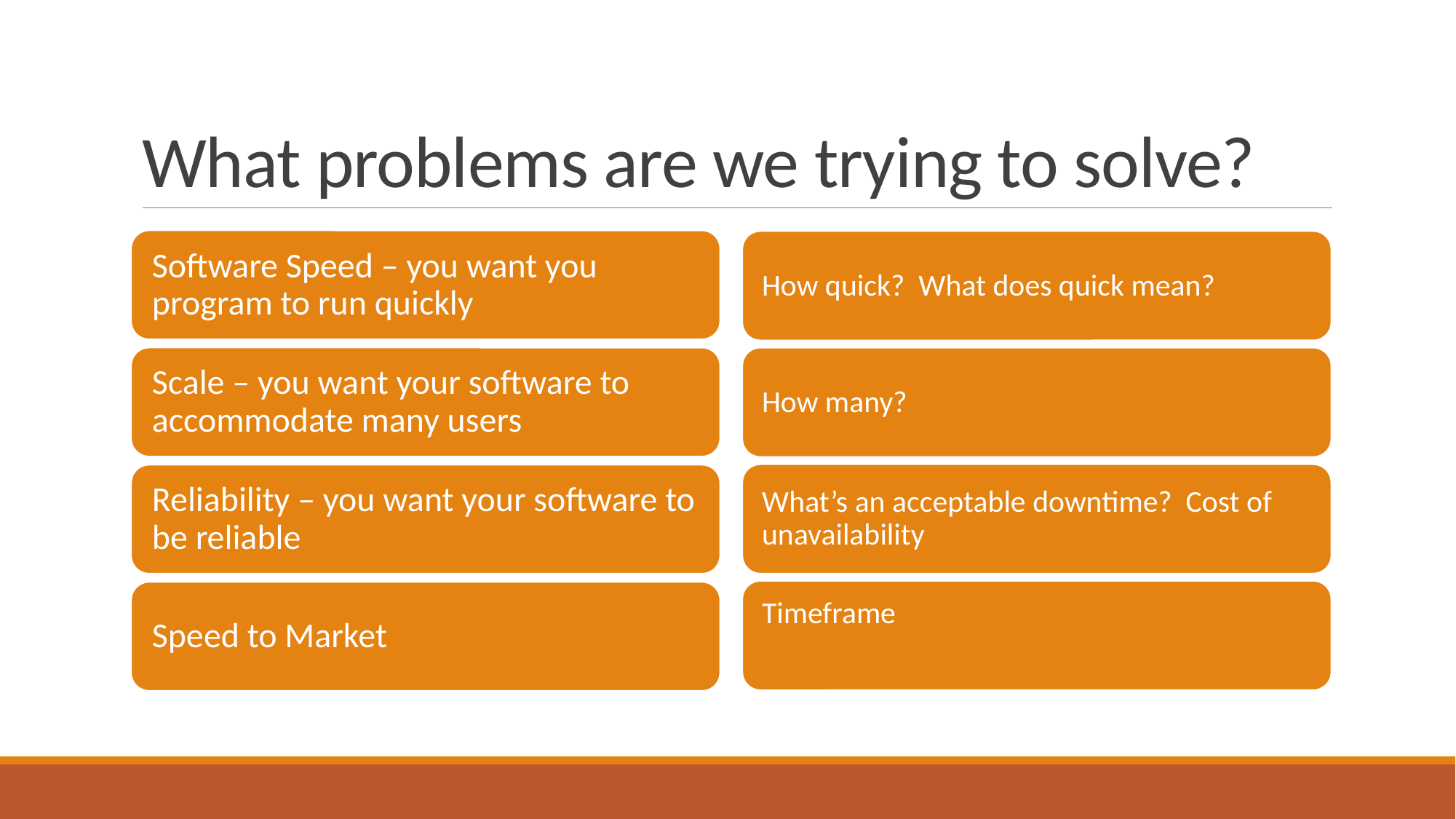

# What problems are we trying to solve?
Software Speed – you want you program to run quickly
Scale – you want your software to accommodate many users
Reliability – you want your software to be reliable
Speed to Market
How quick?  What does quick mean?
How many?
What’s an acceptable downtime?  Cost of unavailability
Timeframe